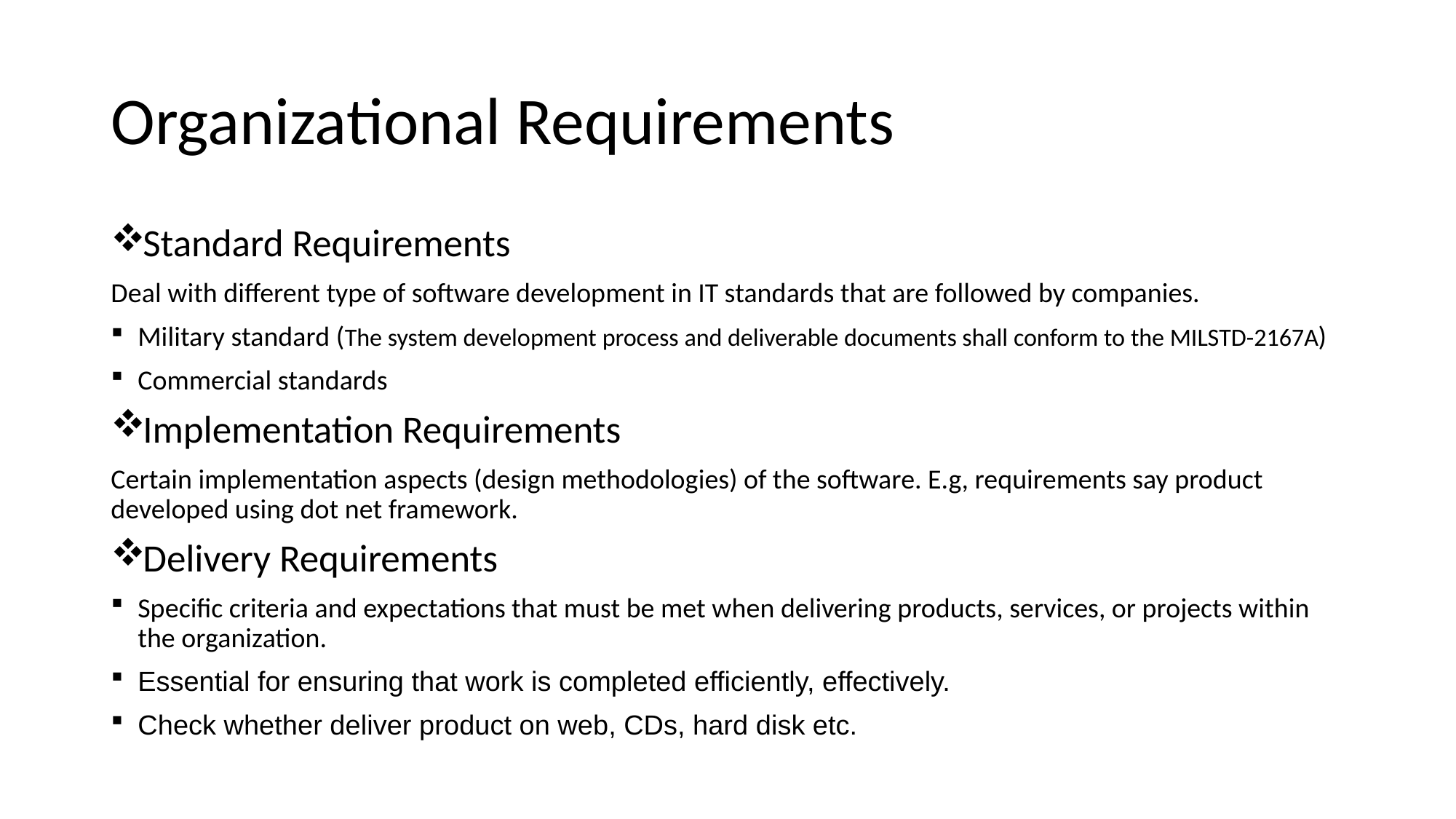

# Organizational Requirements
Standard Requirements
Deal with different type of software development in IT standards that are followed by companies.
Military standard (The system development process and deliverable documents shall conform to the MILSTD-2167A)
Commercial standards
Implementation Requirements
Certain implementation aspects (design methodologies) of the software. E.g, requirements say product developed using dot net framework.
Delivery Requirements
Specific criteria and expectations that must be met when delivering products, services, or projects within the organization.
Essential for ensuring that work is completed efficiently, effectively.
Check whether deliver product on web, CDs, hard disk etc.